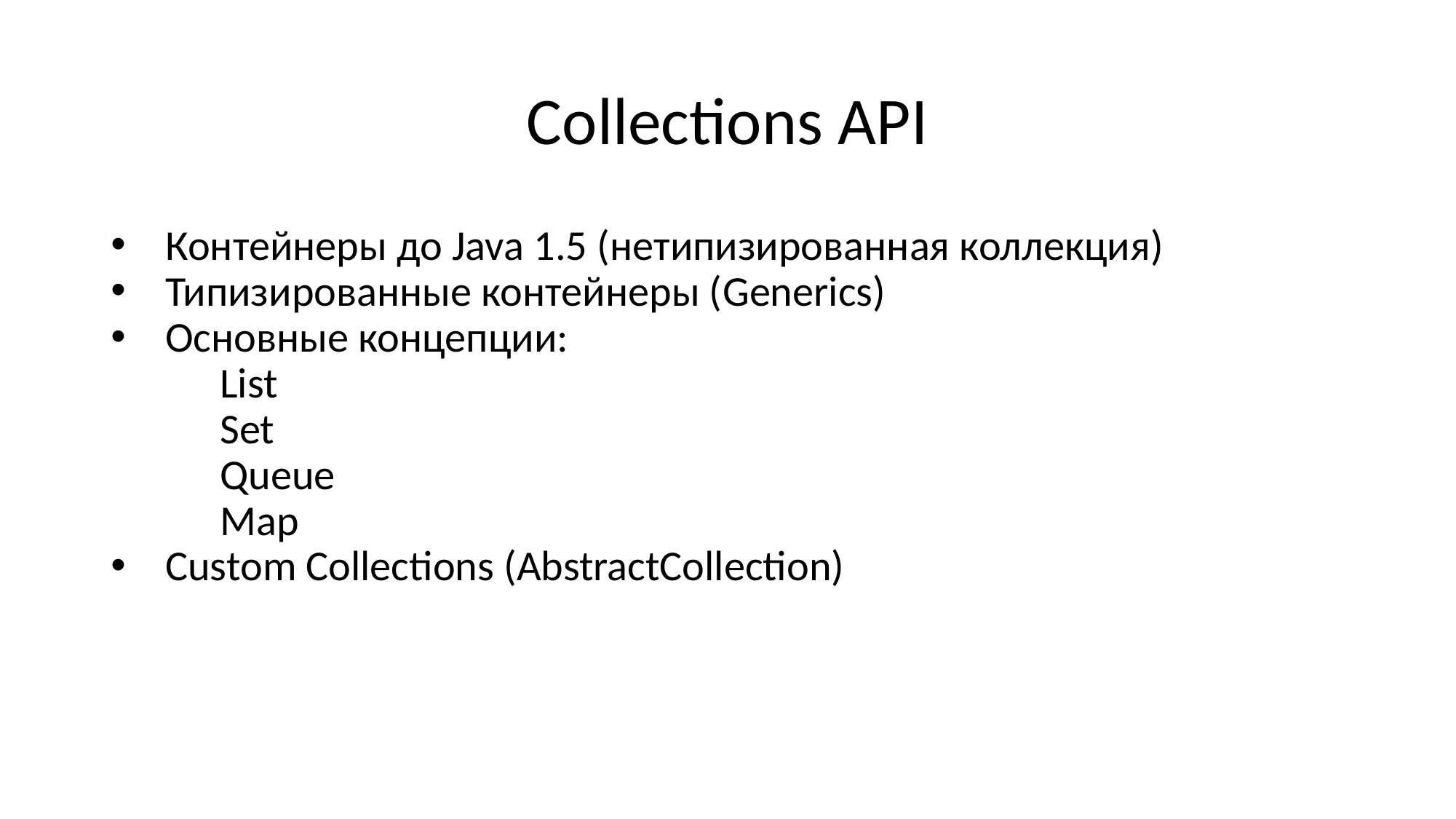

# Collections API
Контейнеры до Java 1.5 (нетипизированная коллекция)
Типизированные контейнеры (Generics)
Основные концепции:
	List
	Set
	Queue
	Map
Custom Collections (AbstractCollection)